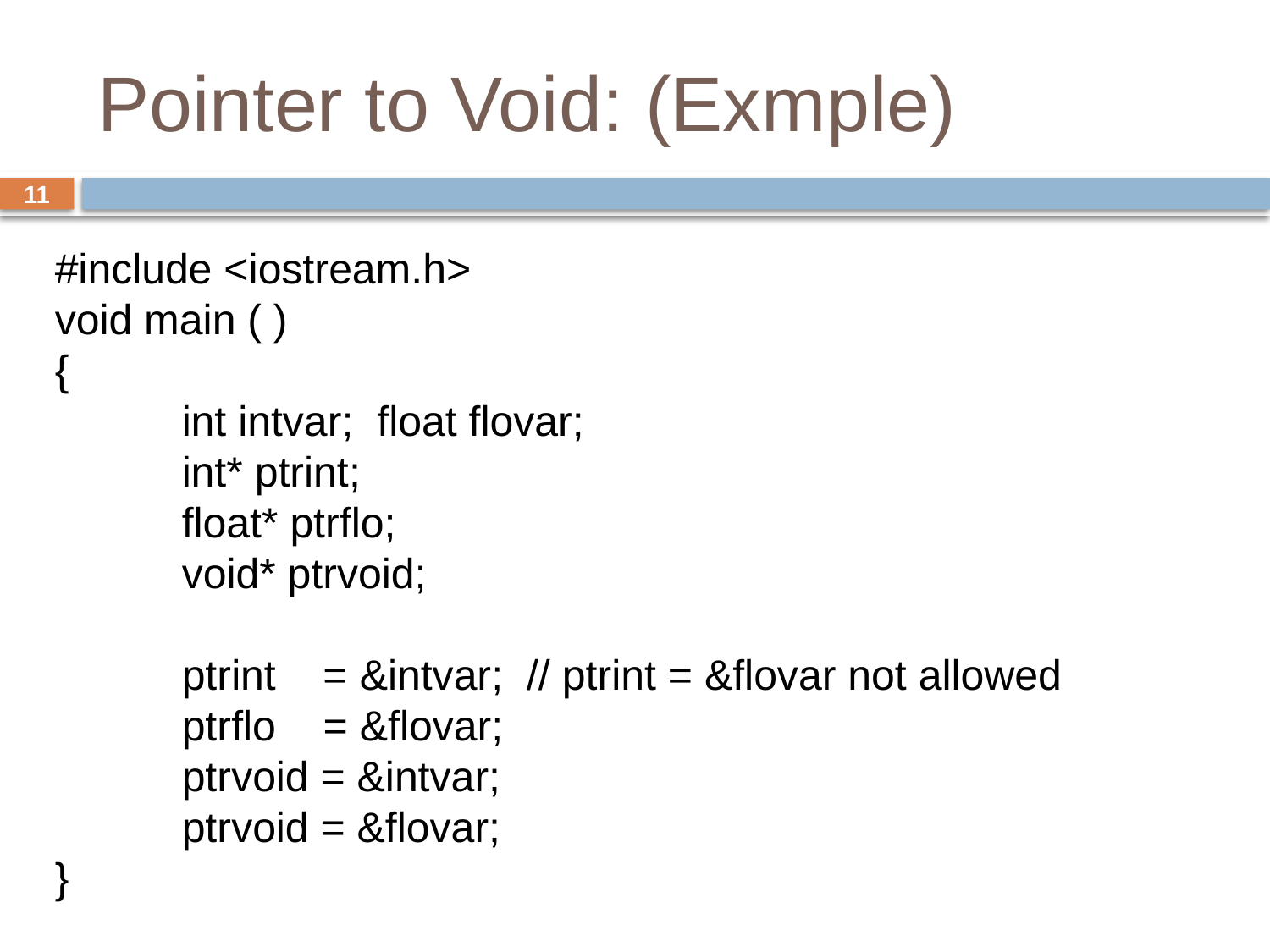

Pointer to Void: (Exmple)
11
# #include <iostream.h> void main ( ) { int intvar;  float flovar; int* ptrint; float* ptrflo; void* ptrvoid; ptrint    = &intvar;  // ptrint = &flovar not allowed ptrflo    = &flovar; ptrvoid = &intvar; ptrvoid = &flovar; }